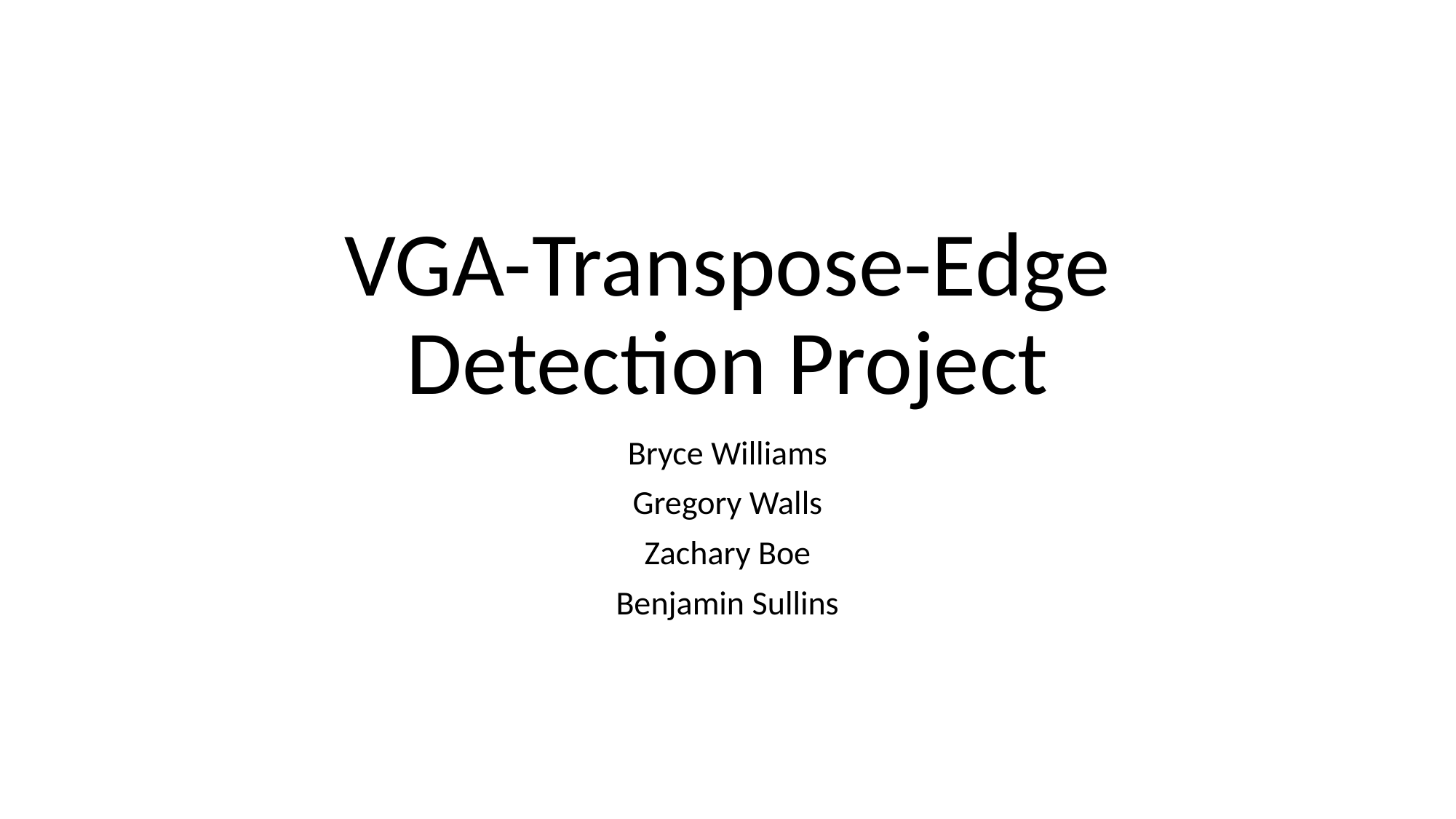

# VGA-Transpose-Edge Detection Project
Bryce Williams
Gregory Walls
Zachary Boe
Benjamin Sullins